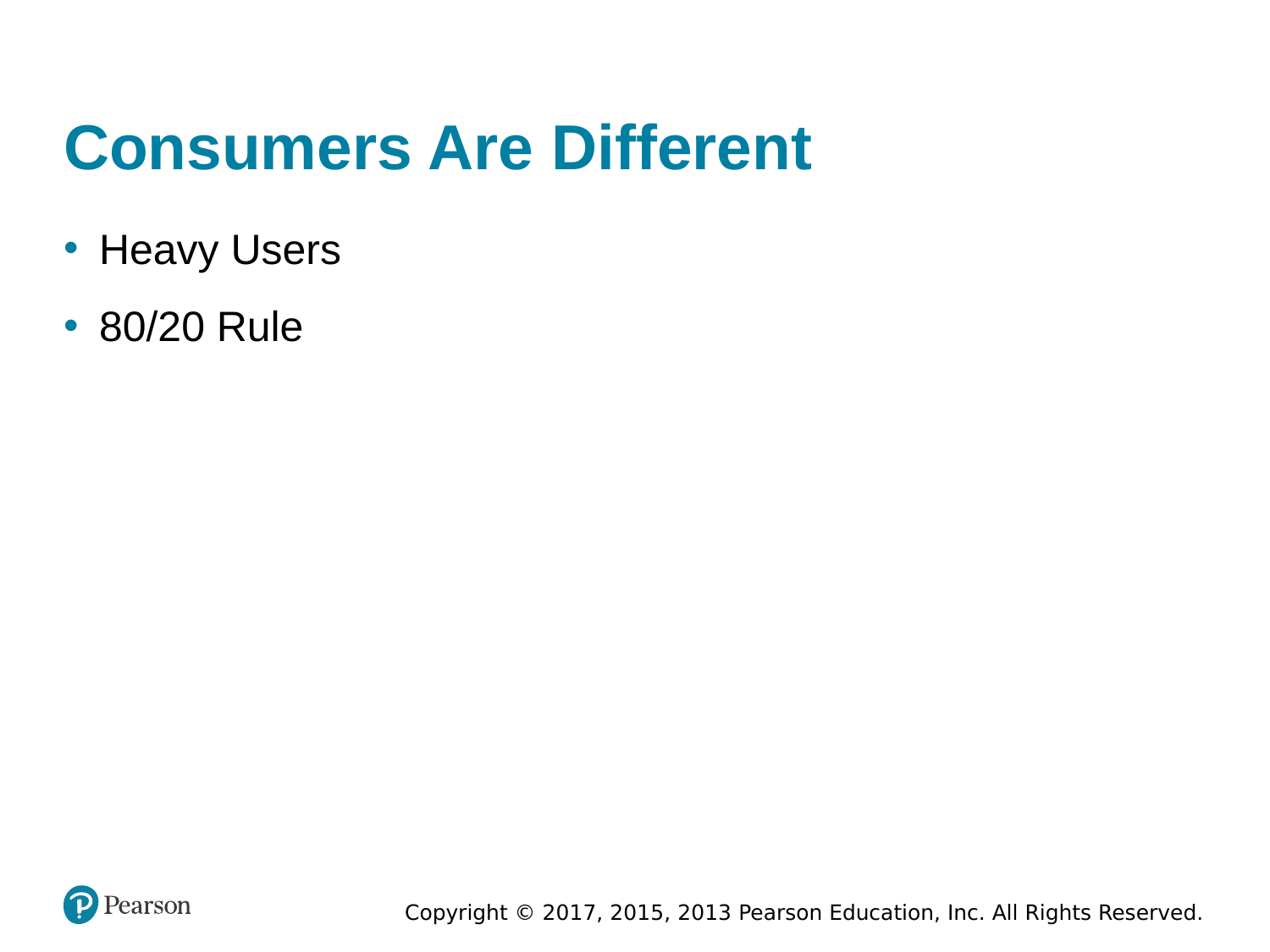

# Consumers Are Different
Heavy Users
80/20 Rule